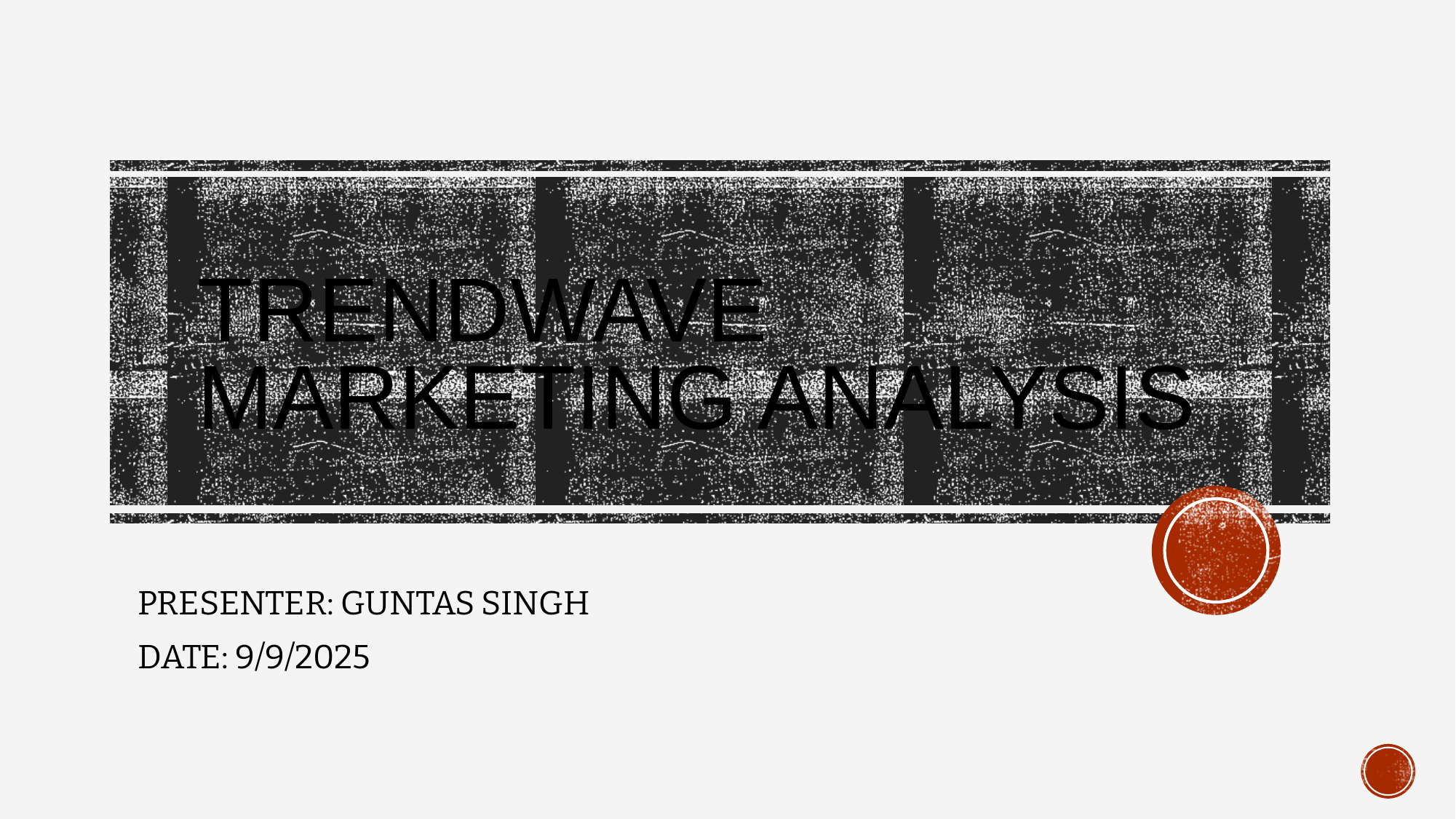

# TRENDWAVE MARKETING ANALYSIS
PRESENTER: GUNTAS SINGH
DATE: 9/9/2025